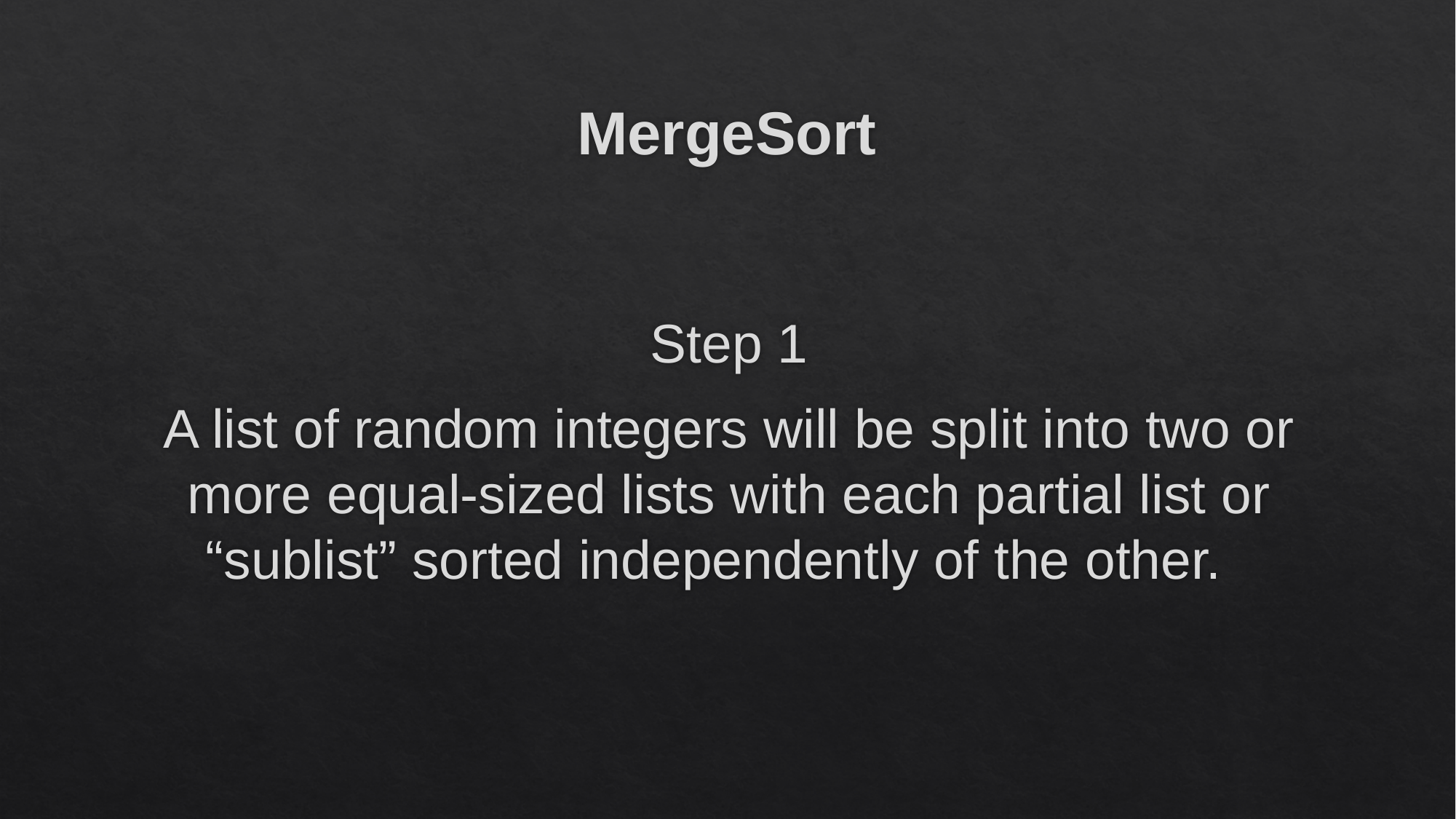

# MergeSort
Step 1
A list of random integers will be split into two or more equal-sized lists with each partial list or “sublist” sorted independently of the other.